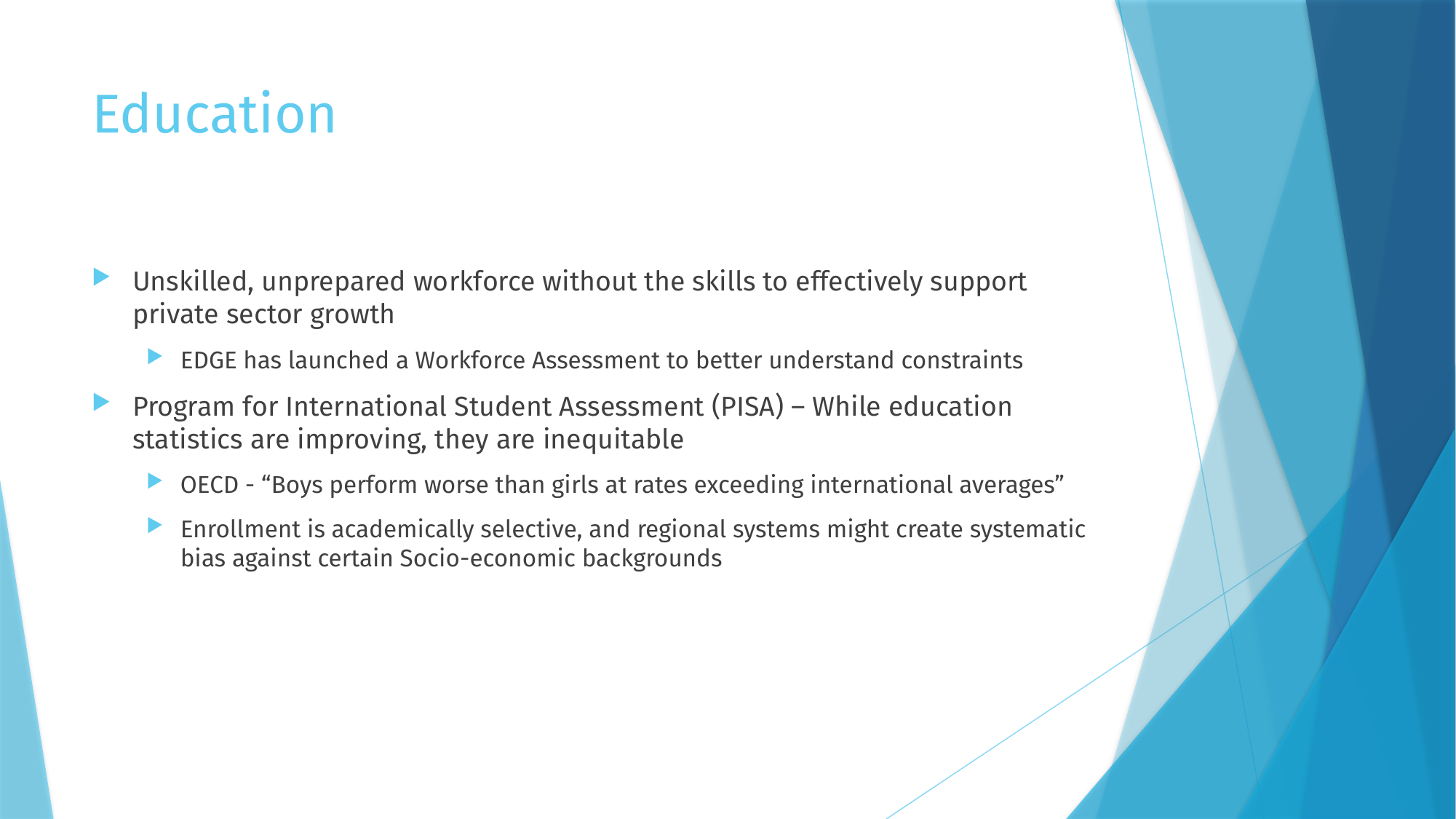

# Education
Unskilled, unprepared workforce without the skills to effectively support private sector growth
EDGE has launched a Workforce Assessment to better understand constraints
Program for International Student Assessment (PISA) – While education statistics are improving, they are inequitable
OECD - “Boys perform worse than girls at rates exceeding international averages”
Enrollment is academically selective, and regional systems might create systematic bias against certain Socio-economic backgrounds